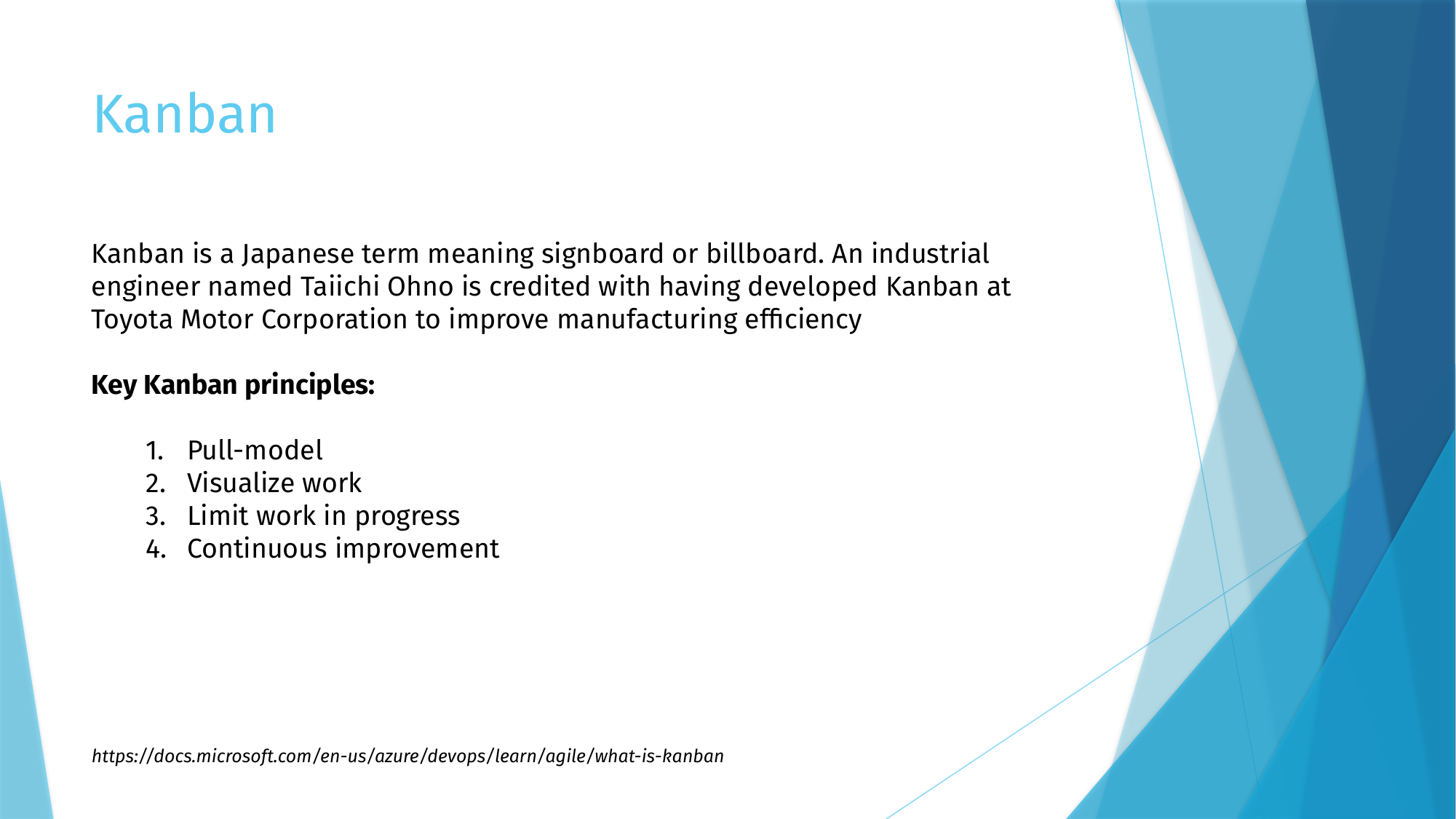

# Kanban
Kanban is a Japanese term meaning signboard or billboard. An industrial engineer named Taiichi Ohno is credited with having developed Kanban at Toyota Motor Corporation to improve manufacturing efficiency

Key Kanban principles:

Pull-model
Visualize work
Limit work in progress
Continuous improvement
https://docs.microsoft.com/en-us/azure/devops/learn/agile/what-is-kanban